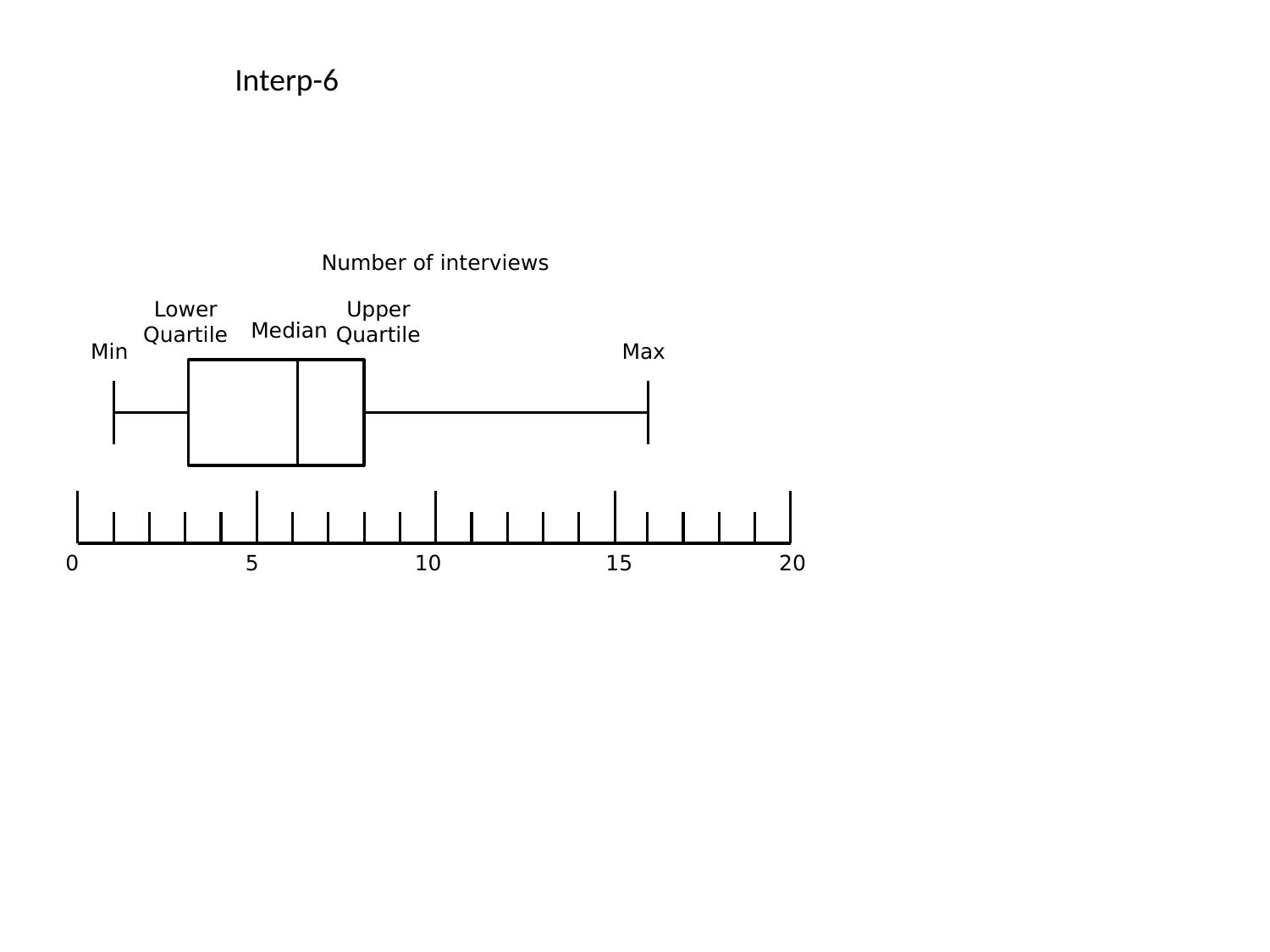

Interp-6
Number of interviews
Lower Quartile
Upper Quartile
Median
Min
Max

0
5
10
15
20